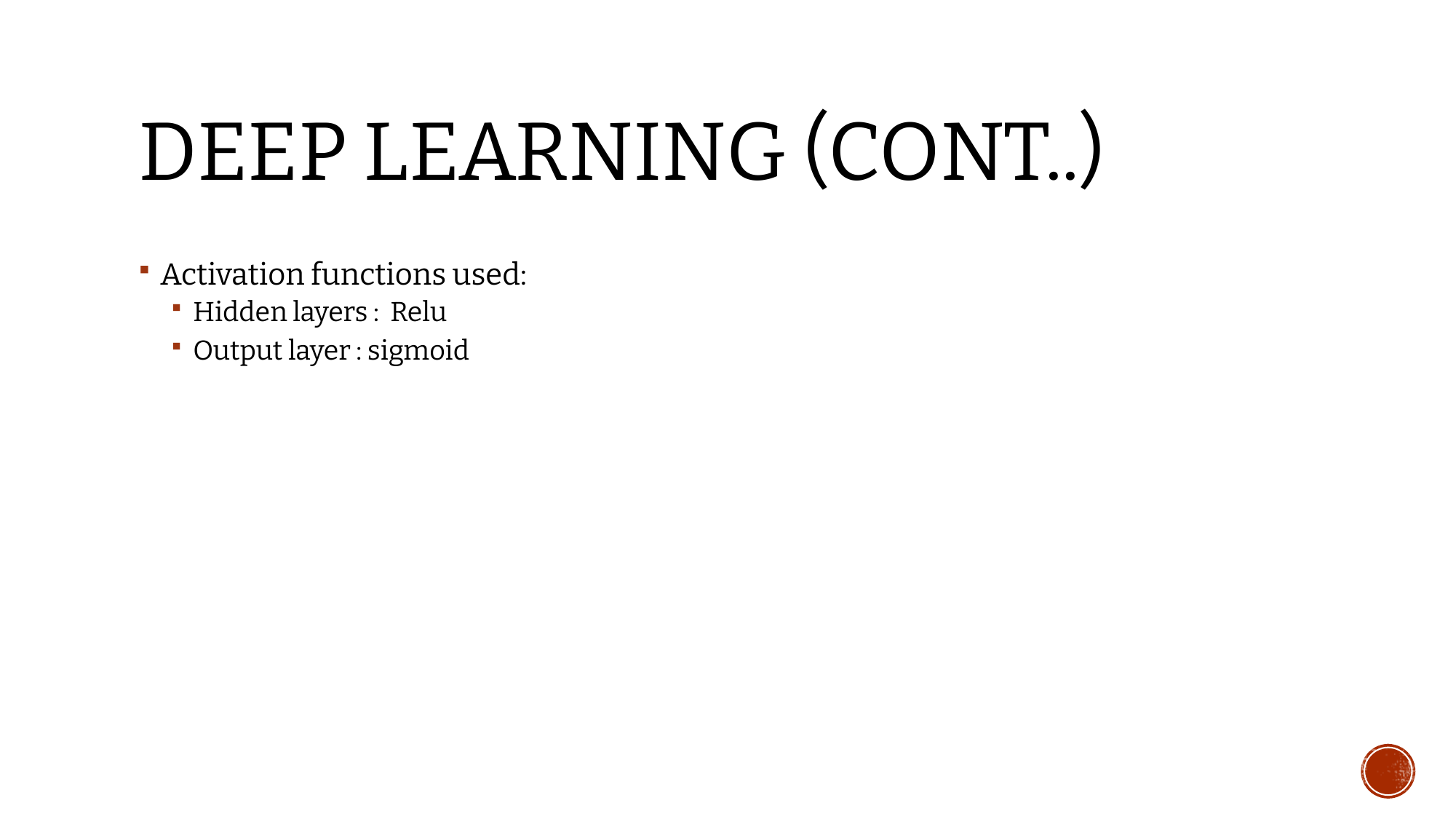

# DEEP LEARNING (ConT..)
Activation functions used:
Hidden layers :  Relu
Output layer : sigmoid